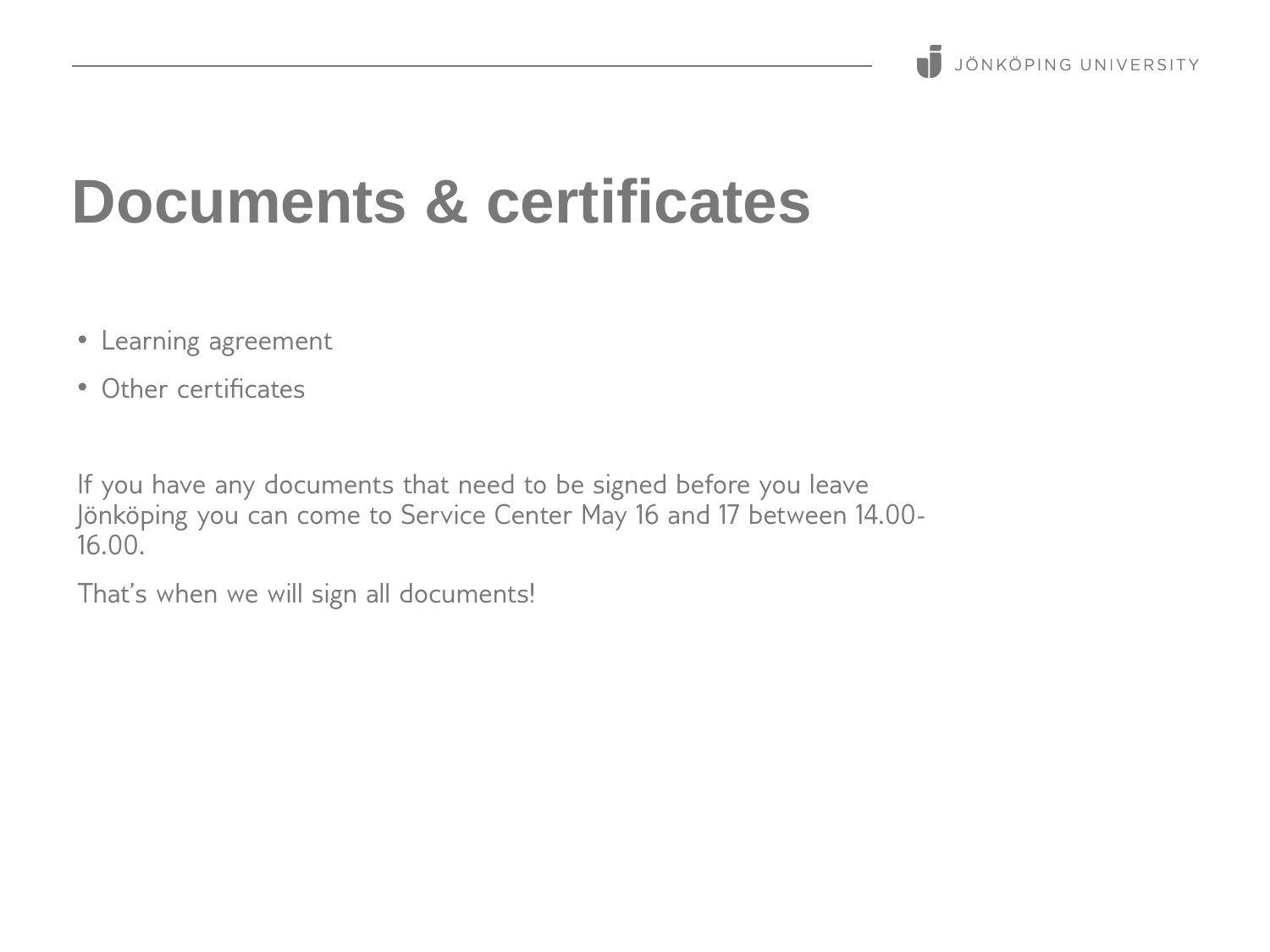

# Documents & certificates
Learning agreement
Other certificates

If you have any documents that need to be signed before you leave Jönköping you can come to Service Center May 16 and 17 between 14.00-16.00.
That’s when we will sign all documents!